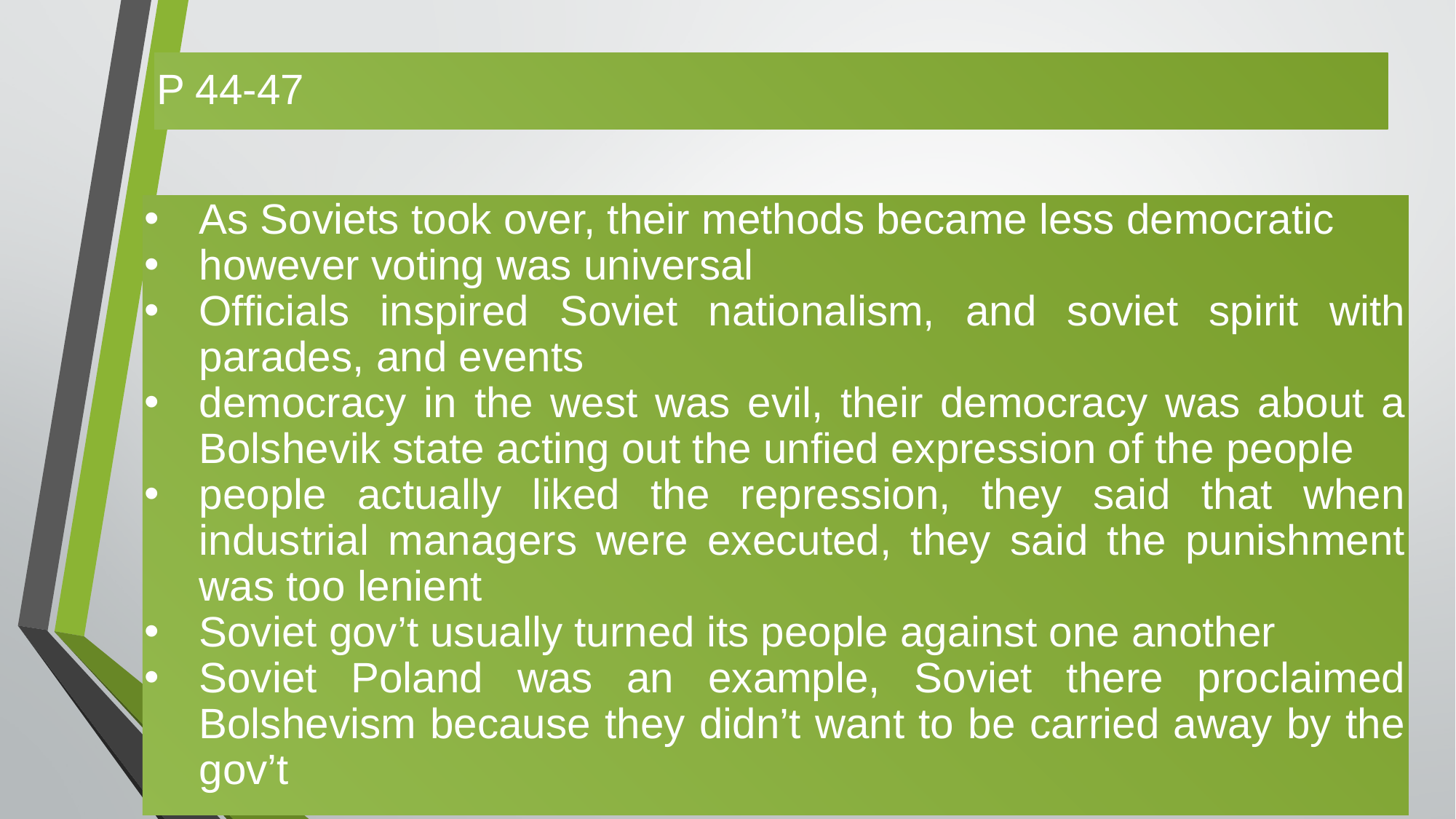

P 44-47

As Soviets took over, their methods became less democratic
however voting was universal
Officials inspired Soviet nationalism, and soviet spirit with parades, and events
democracy in the west was evil, their democracy was about a Bolshevik state acting out the unfied expression of the people
people actually liked the repression, they said that when industrial managers were executed, they said the punishment was too lenient
Soviet gov’t usually turned its people against one another
Soviet Poland was an example, Soviet there proclaimed Bolshevism because they didn’t want to be carried away by the gov’t